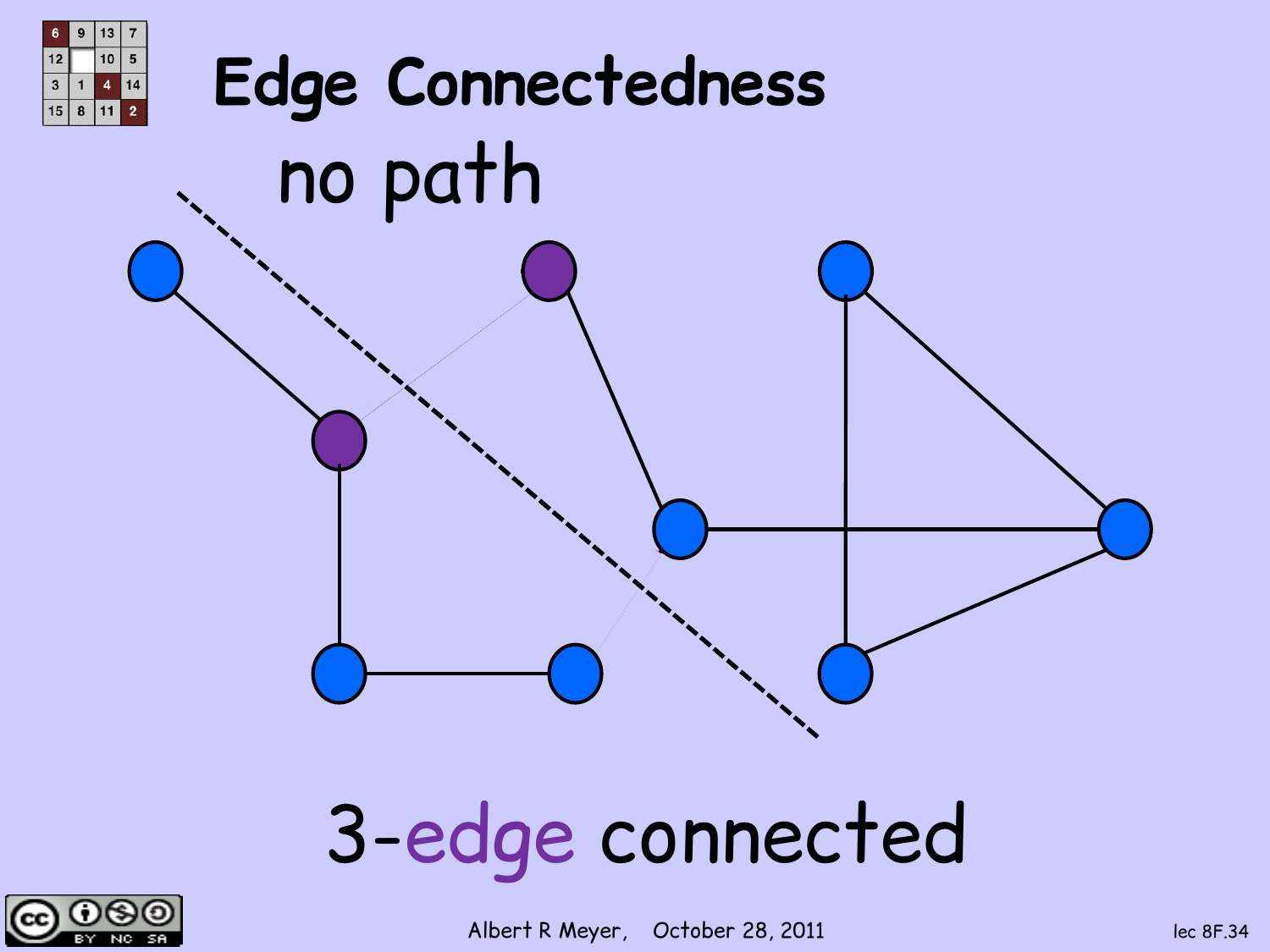

# Edge Connectedness
no path

3-edge connected
lec 8F.34